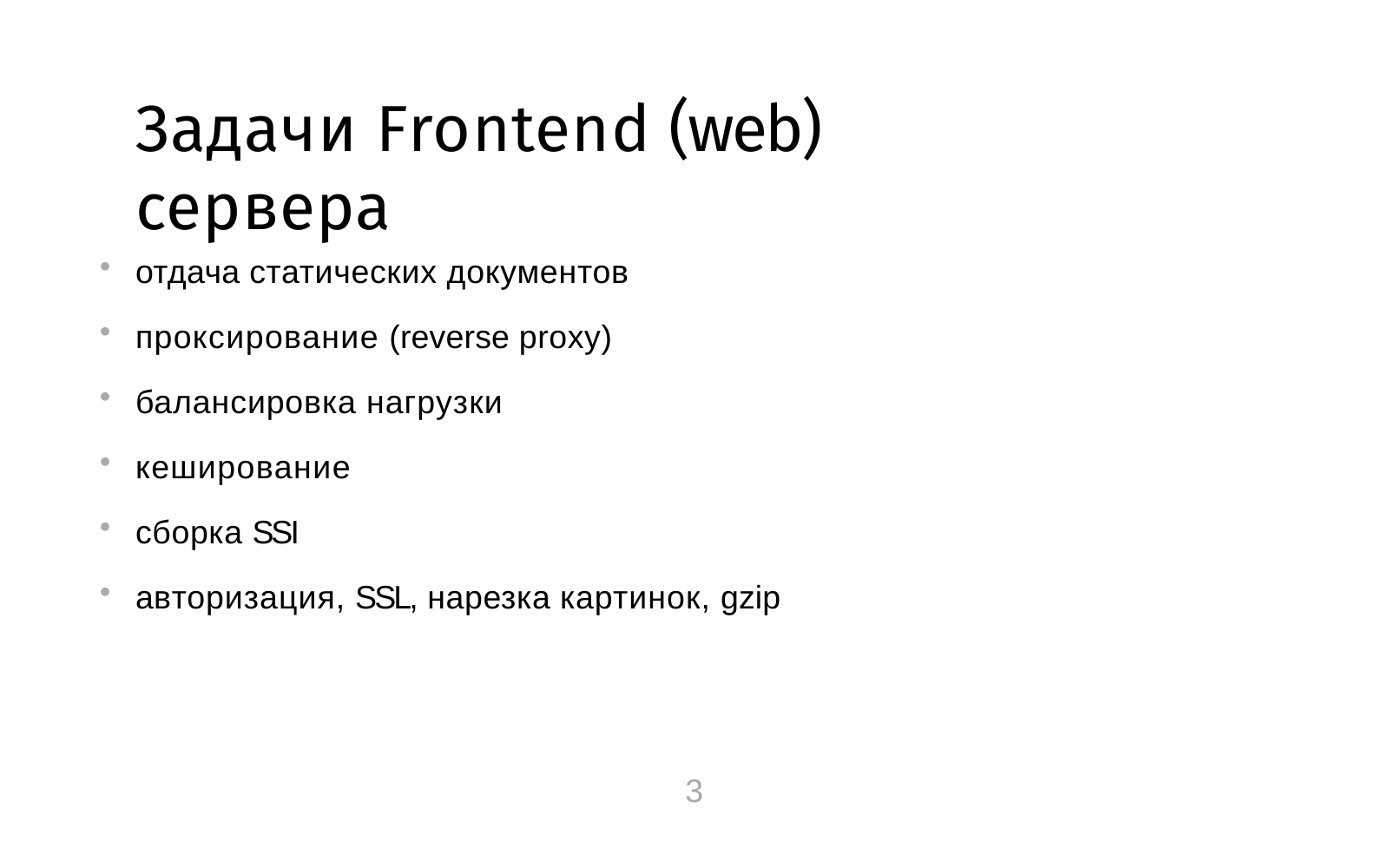

# Задачи Frontend (web) сервера
отдача статических документов
проксирование (reverse proxy)
балансировка нагрузки
кеширование
сборка SSI
авторизация, SSL, нарезка картинок, gzip
3